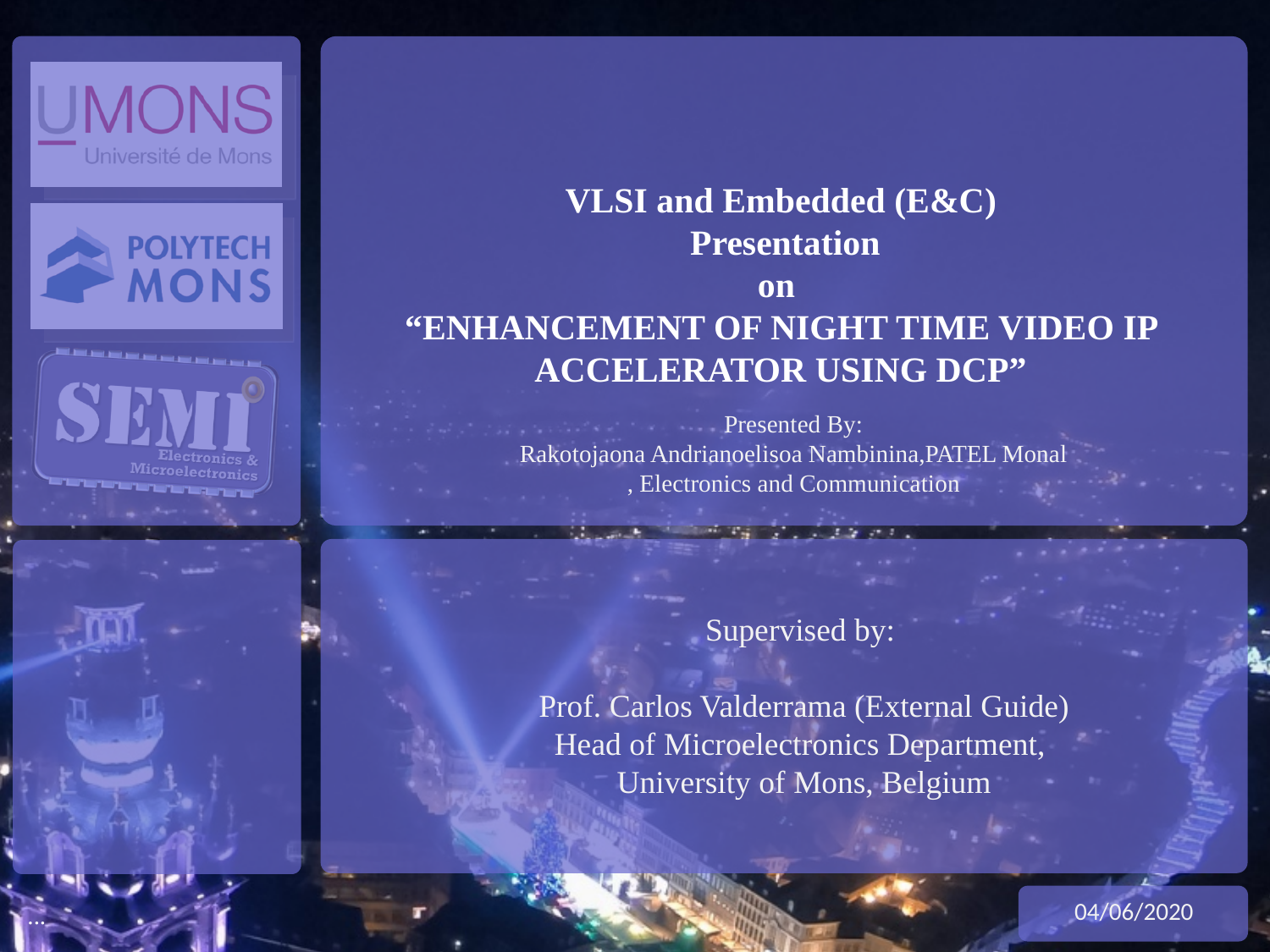

VLSI and Embedded (E&C)
 Presentation
on
“ENHANCEMENT OF NIGHT TIME VIDEO IP ACCELERATOR USING DCP”
Presented By:
Rakotojaona Andrianoelisoa Nambinina,PATEL Monal
, Electronics and Communication
Supervised by:

Prof. Carlos Valderrama (External Guide)
Head of Microelectronics Department,
University of Mons, Belgium